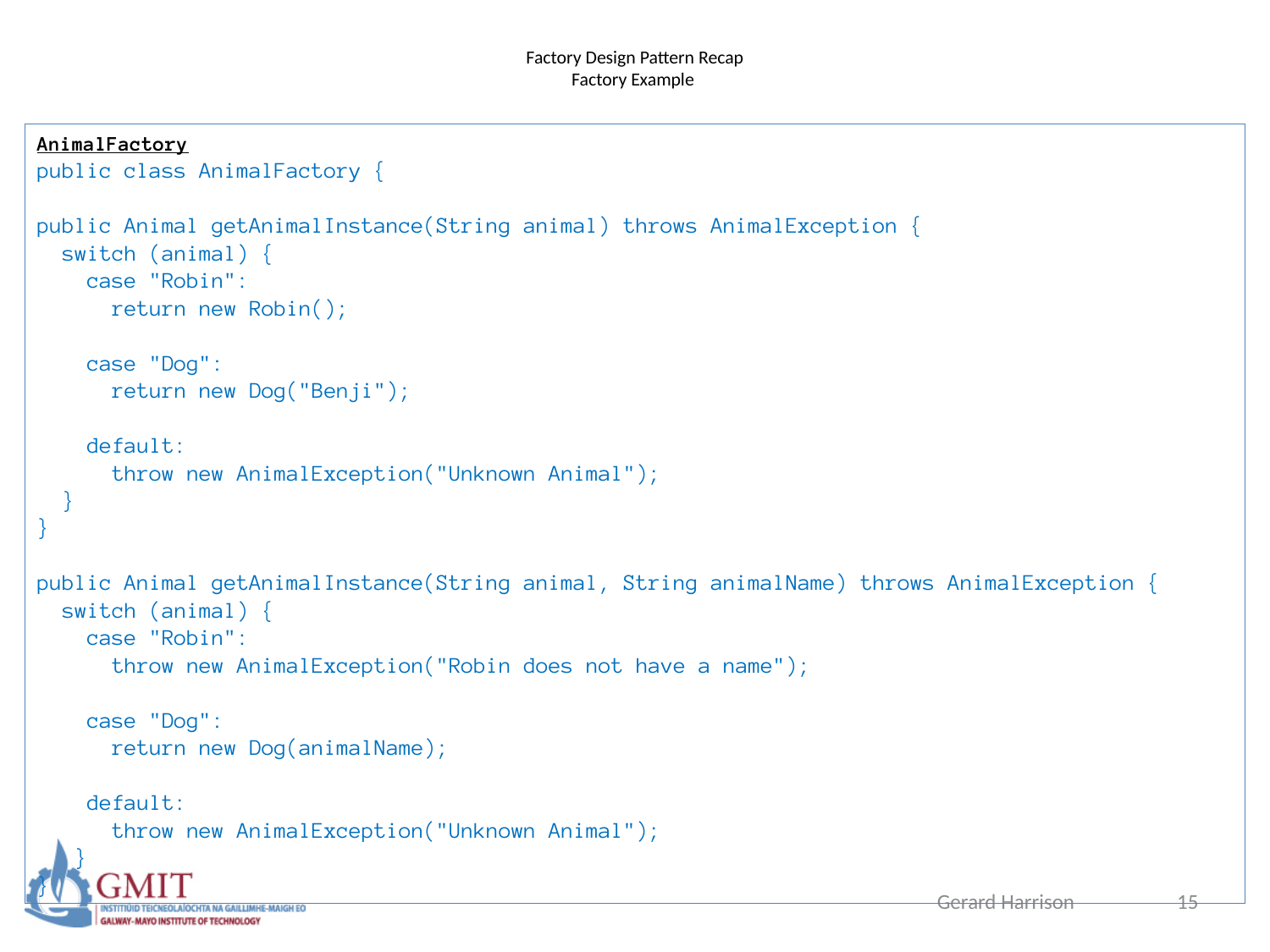

# Factory Design Pattern Recap Factory Example
AnimalFactory
public class AnimalFactory {

public Animal getAnimalInstance(String animal) throws AnimalException {
  switch (animal) {
    case "Robin":
      return new Robin();

    case "Dog":
      return new Dog("Benji");

    default:
      throw new AnimalException("Unknown Animal");
  }
}

public Animal getAnimalInstance(String animal, String animalName) throws AnimalException {
  switch (animal) {
    case "Robin":
      throw new AnimalException("Robin does not have a name");

    case "Dog":
      return new Dog(animalName);

    default:
      throw new AnimalException("Unknown Animal");
   }
}

Gerard Harrison
15